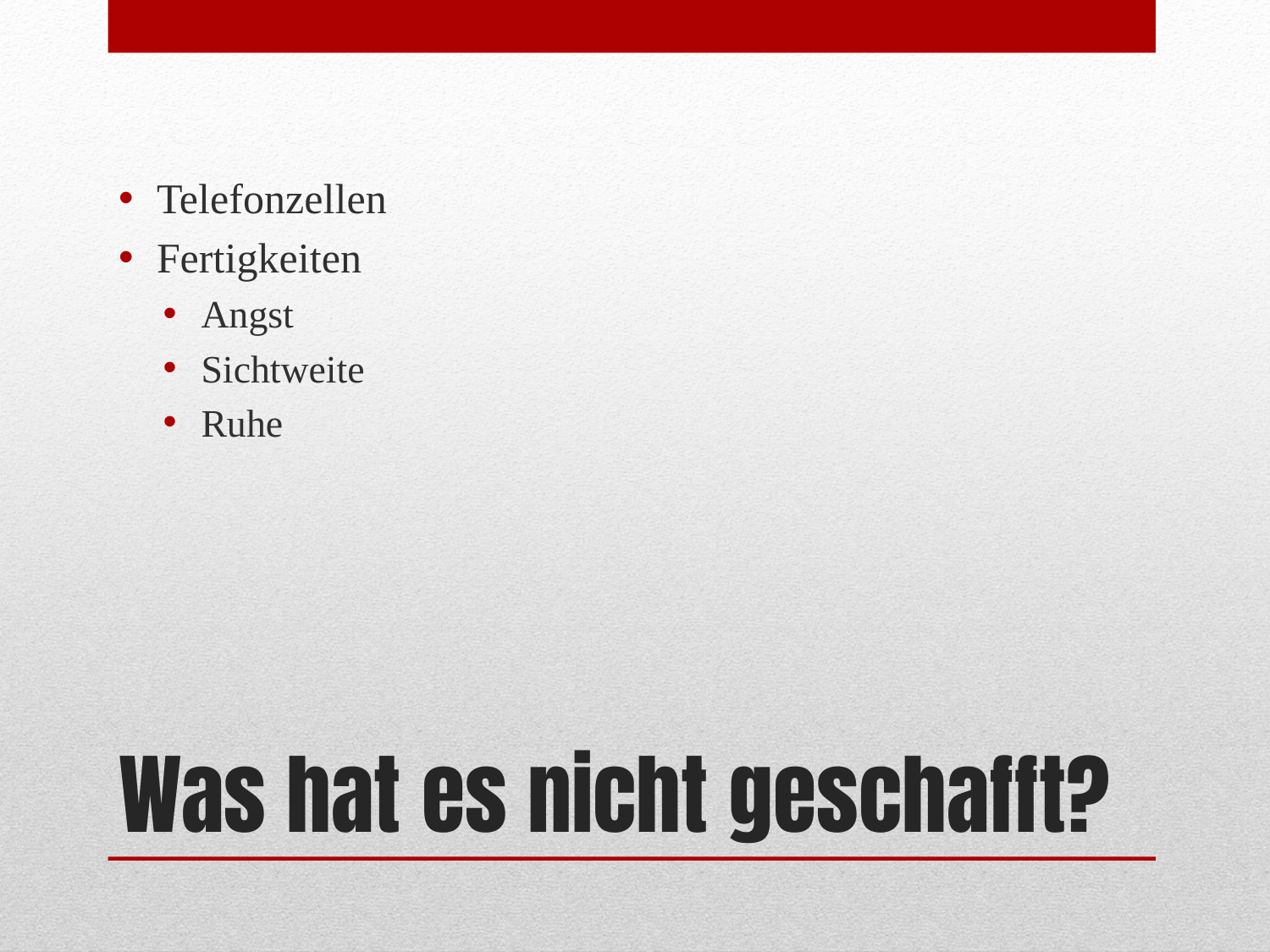

Telefonzellen
Fertigkeiten
Angst
Sichtweite
Ruhe

# Was hat es nicht geschafft?